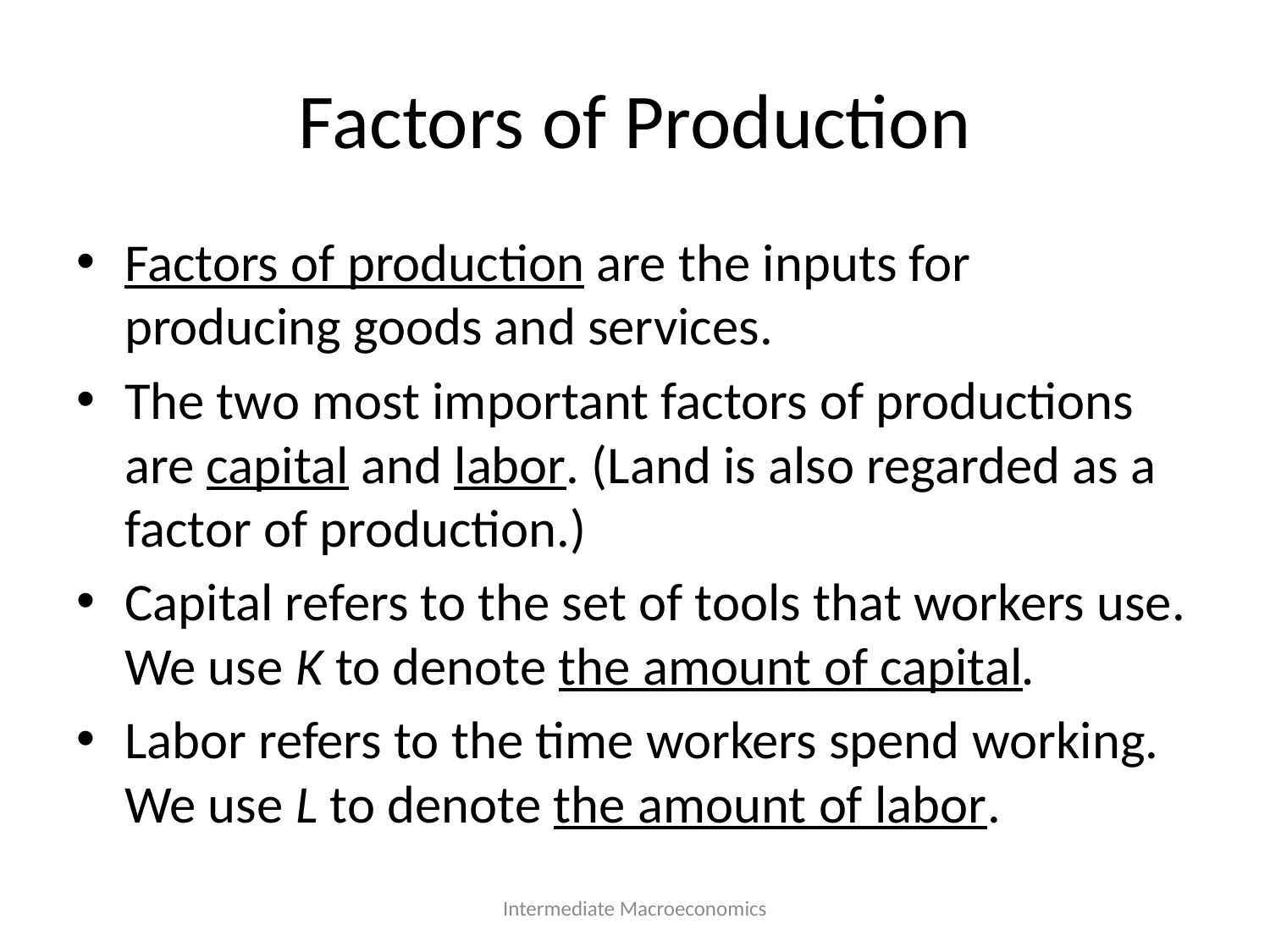

# Factors of Production
Factors of production are the inputs for producing goods and services.
The two most important factors of productions are capital and labor. (Land is also regarded as a factor of production.)
Capital refers to the set of tools that workers use. We use K to denote the amount of capital.
Labor refers to the time workers spend working. We use L to denote the amount of labor.
Intermediate Macroeconomics